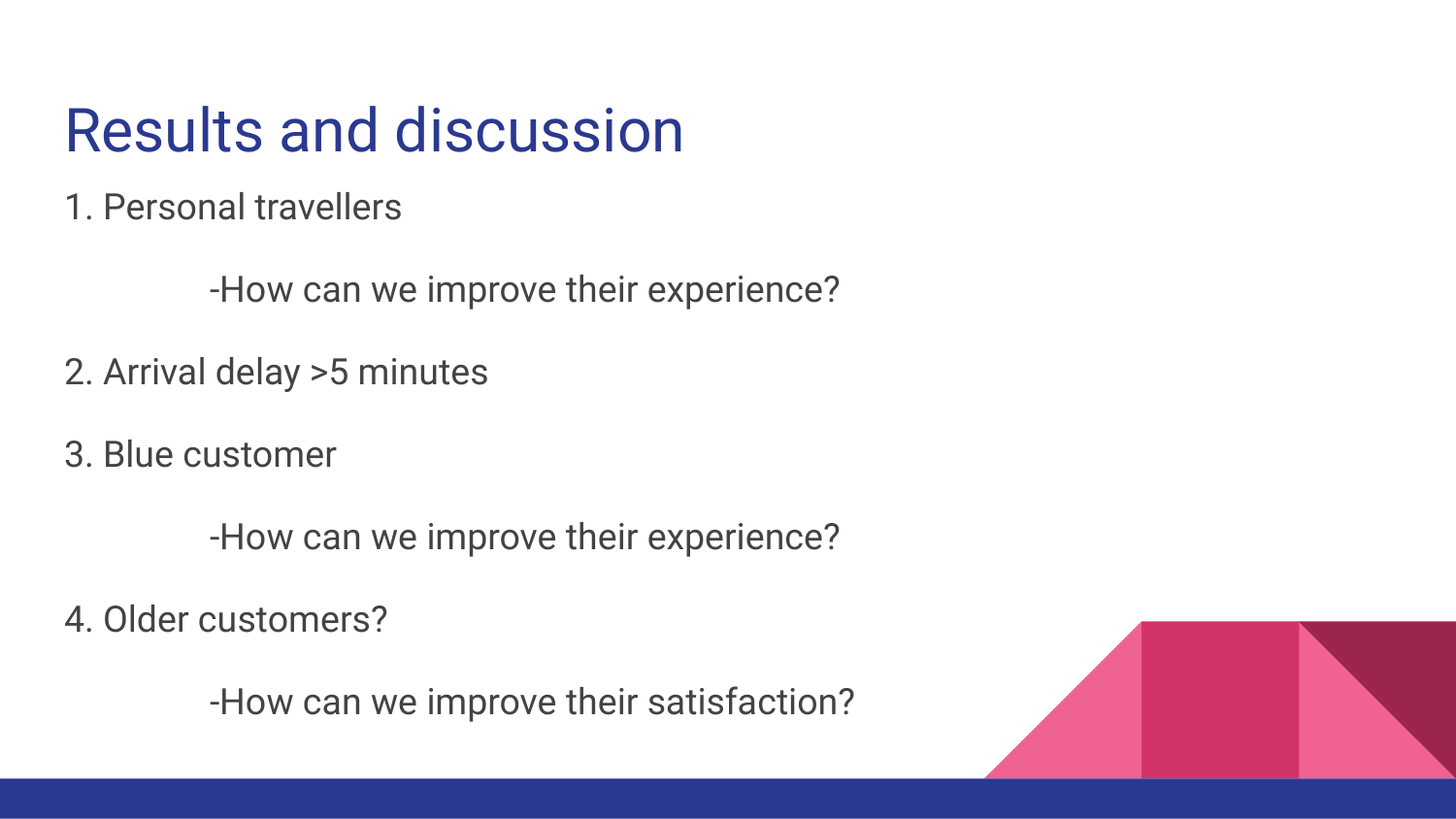

# Results and discussion
1. Personal travellers
	-How can we improve their experience?
2. Arrival delay >5 minutes
3. Blue customer
	-How can we improve their experience?
4. Older customers?
	-How can we improve their satisfaction?